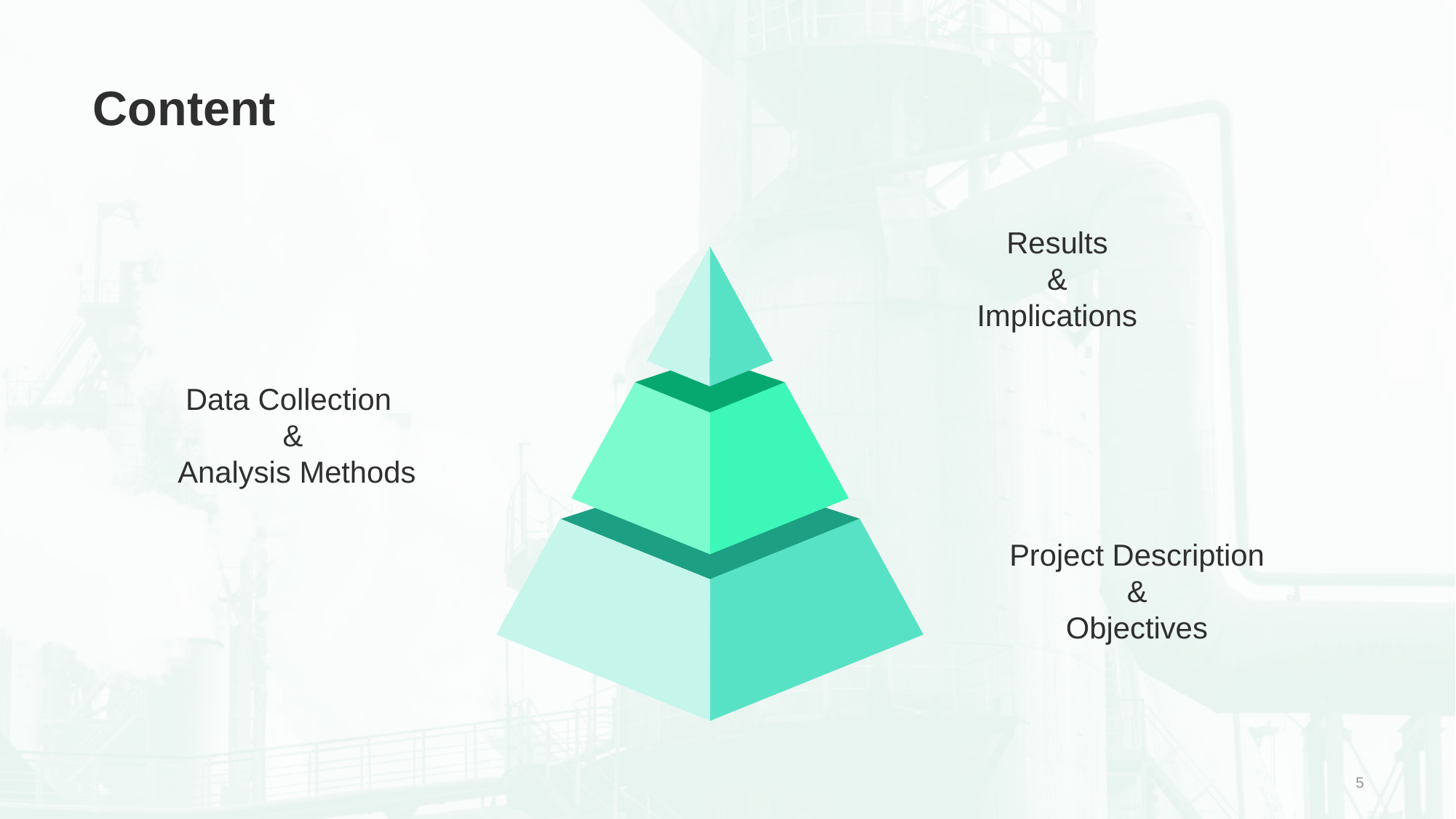

Content
Results
&
Implications

Data Collection
&
 Analysis Methods
Project Description
&
Objectives
5